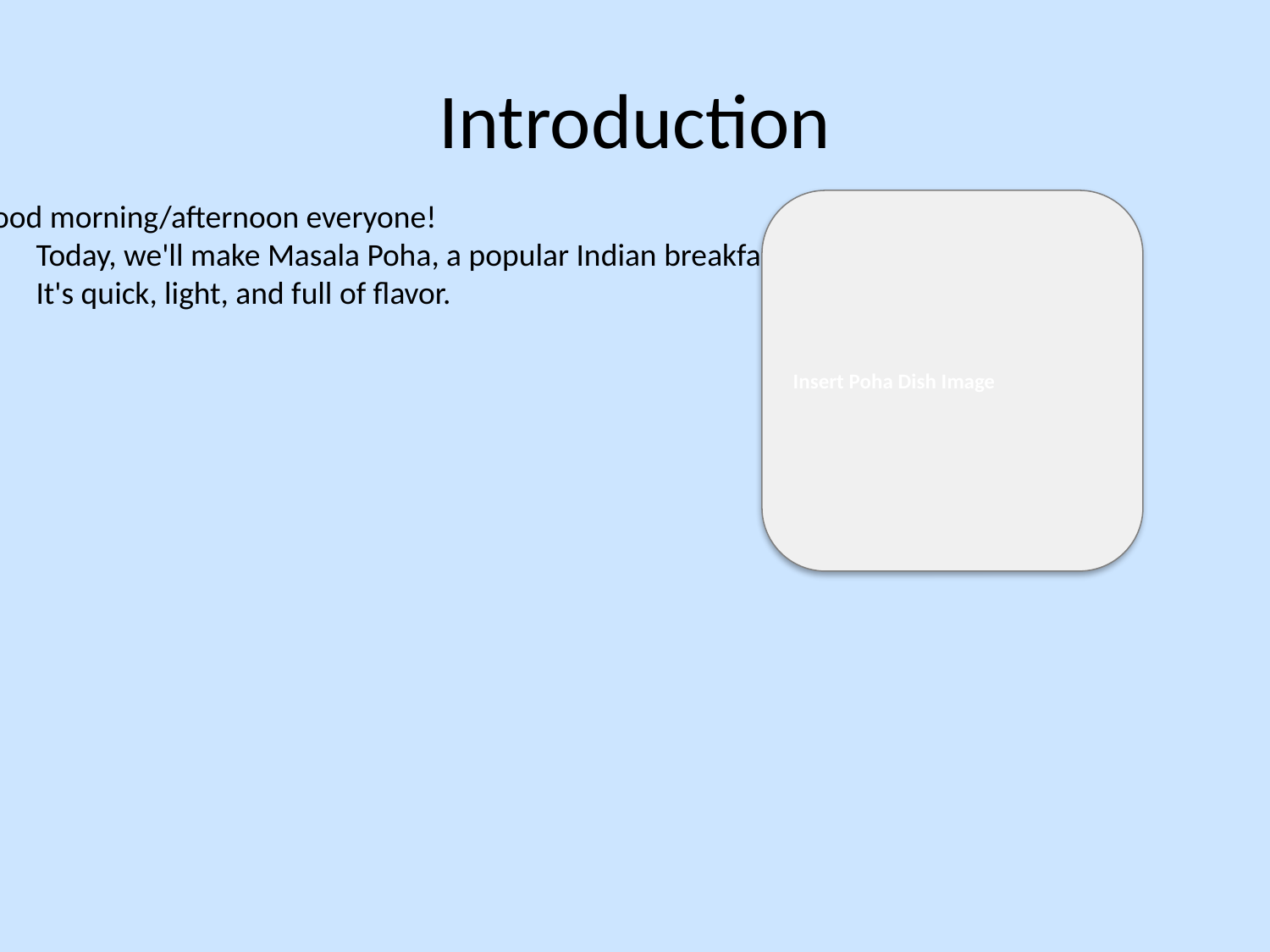

# Introduction
Good morning/afternoon everyone!
Today, we'll make Masala Poha, a popular Indian breakfast dish.
It's quick, light, and full of flavor.
Insert Poha Dish Image